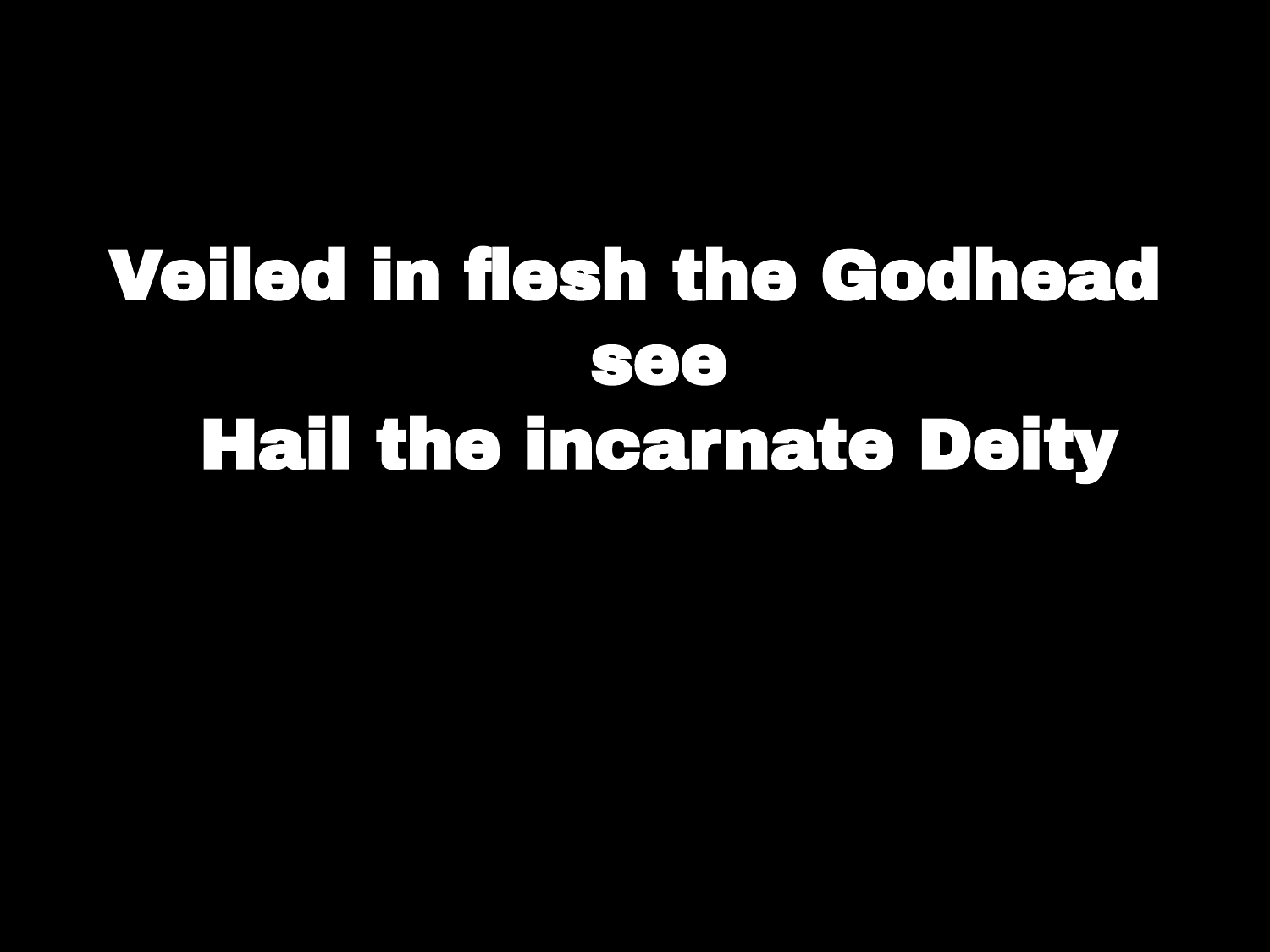

#
Veiled in flesh the Godhead see
Hail the incarnate Deity